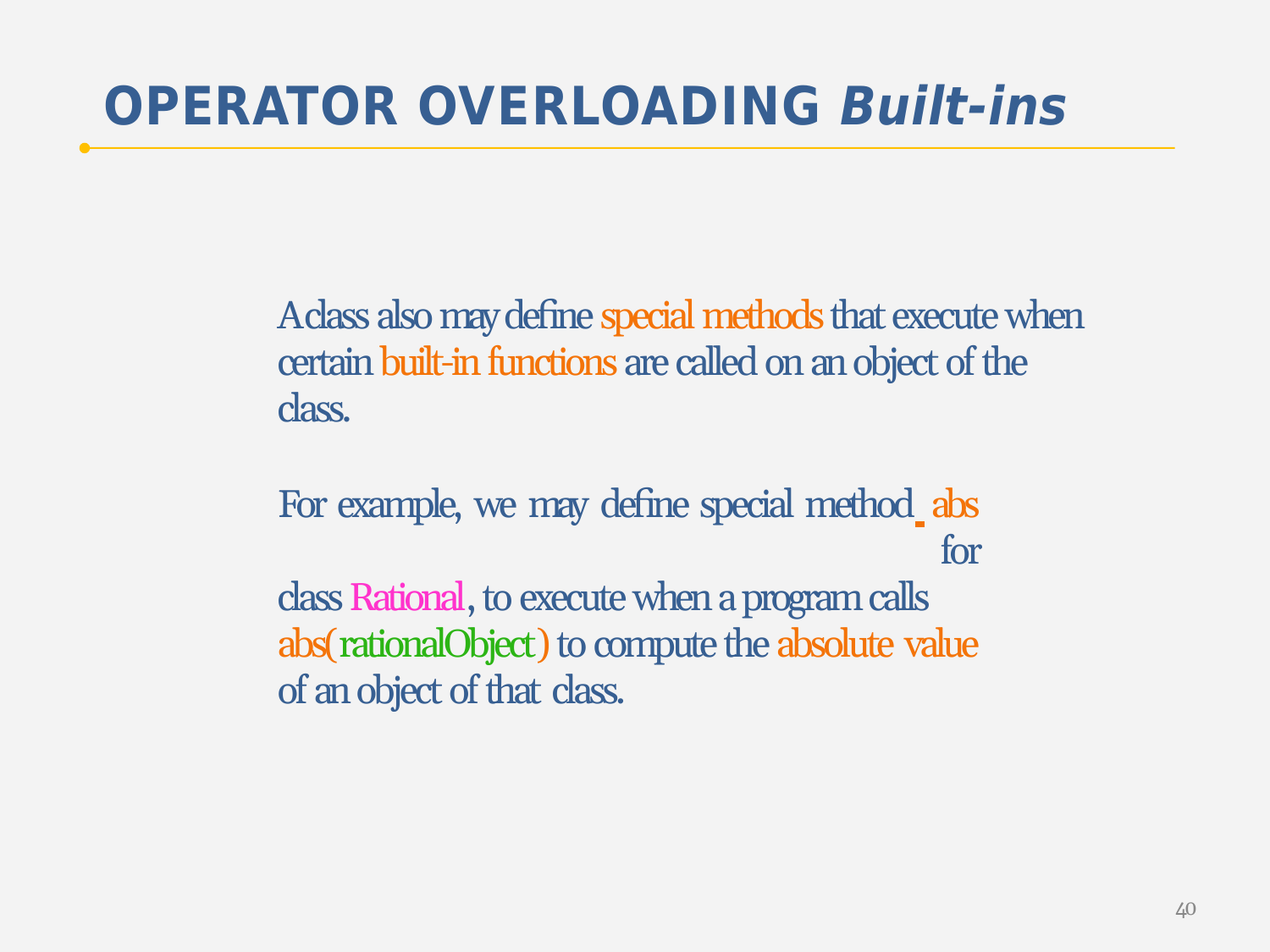

# OPERATOR OVERLOADING Built-ins

A class also may define special methods that execute when  certain built-in functions are called on an object of the class.

For  example,  we  may   define special method 	abs 	 for class Rational, to execute when a program calls  abs(rationalObject) to compute the absolute value
of an object of that class.
40